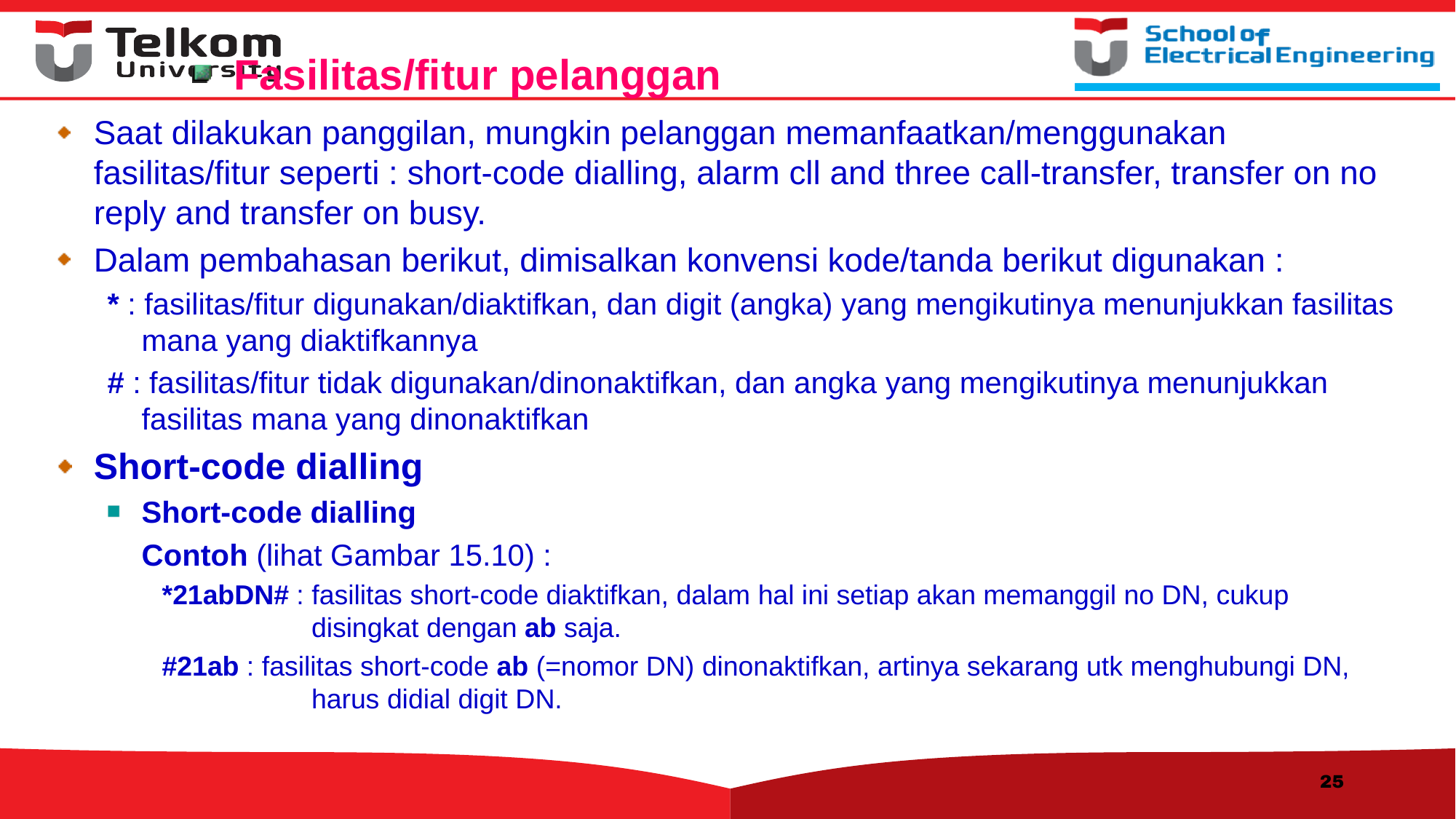

25
Fasilitas/fitur pelanggan
Saat dilakukan panggilan, mungkin pelanggan memanfaatkan/menggunakan fasilitas/fitur seperti : short-code dialling, alarm cll and three call-transfer, transfer on no reply and transfer on busy.
Dalam pembahasan berikut, dimisalkan konvensi kode/tanda berikut digunakan :
* : fasilitas/fitur digunakan/diaktifkan, dan digit (angka) yang mengikutinya menunjukkan fasilitas mana yang diaktifkannya
# : fasilitas/fitur tidak digunakan/dinonaktifkan, dan angka yang mengikutinya menunjukkan fasilitas mana yang dinonaktifkan
Short-code dialling
Short-code dialling
	Contoh (lihat Gambar 15.10) :
*21abDN# : fasilitas short-code diaktifkan, dalam hal ini setiap akan memanggil no DN, cukup disingkat dengan ab saja.
#21ab : fasilitas short-code ab (=nomor DN) dinonaktifkan, artinya sekarang utk menghubungi DN, harus didial digit DN.